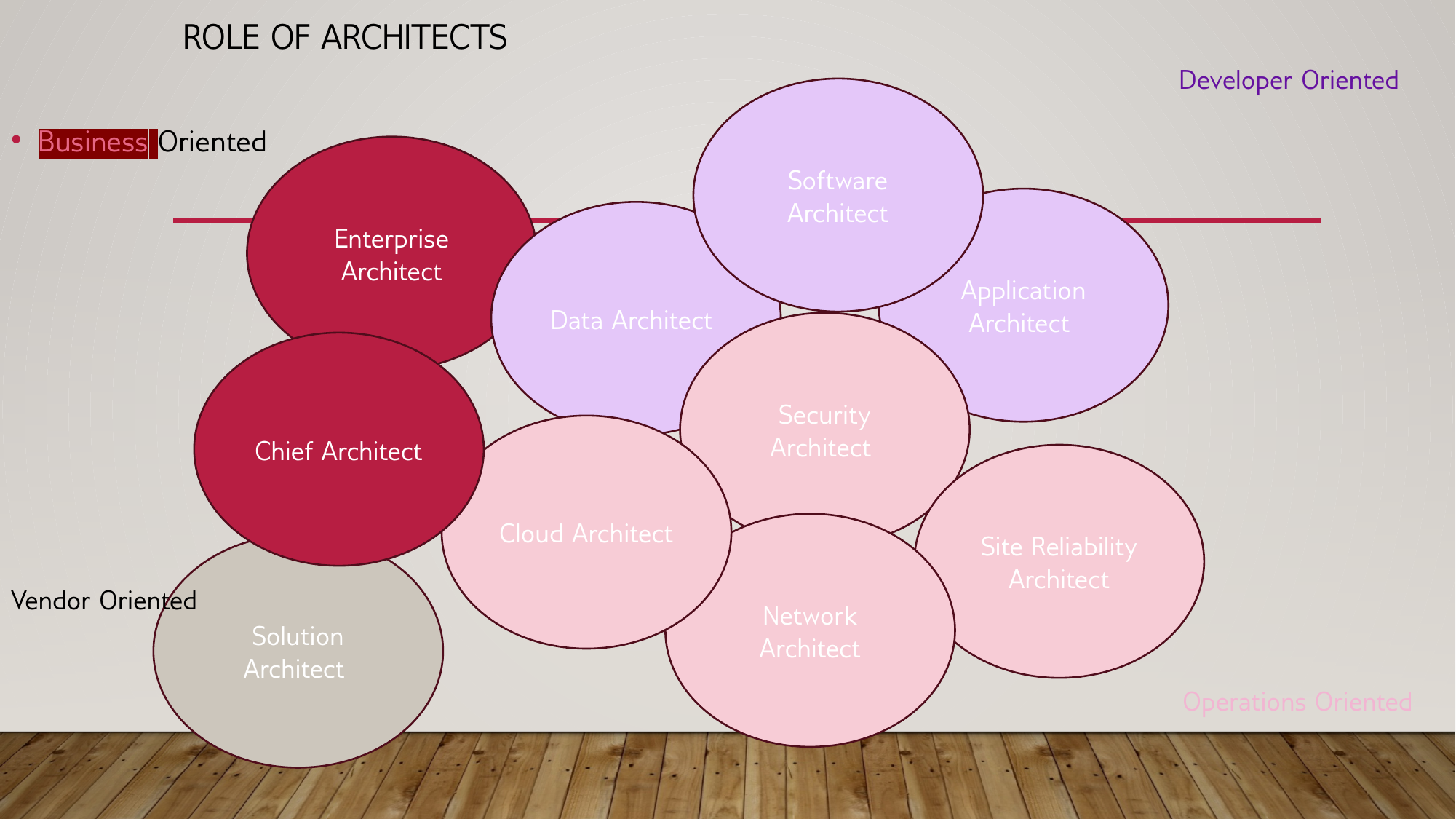

# ROLE of ARCHITECTS
Developer Oriented
Software Architect
Business Oriented
Enterprise Architect
Application Architect
Data Architect
Security Architect
Chief Architect
Cloud Architect
Site Reliability Architect
Network Architect
Solution Architect
Vendor Oriented
Operations Oriented